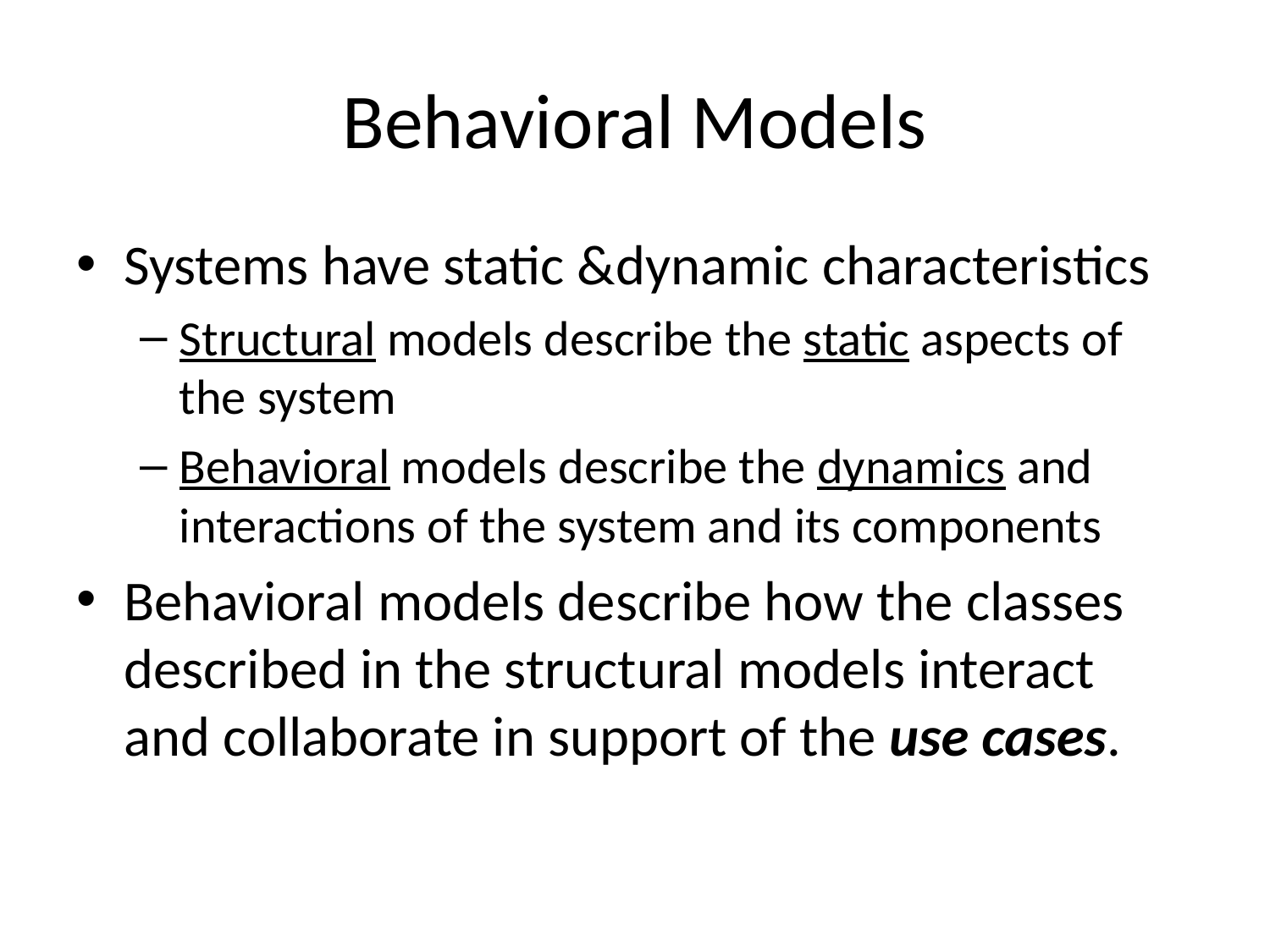

# Behavioral Models
Systems have static &dynamic characteristics
Structural models describe the static aspects of the system
Behavioral models describe the dynamics and interactions of the system and its components
Behavioral models describe how the classes described in the structural models interact and collaborate in support of the use cases.